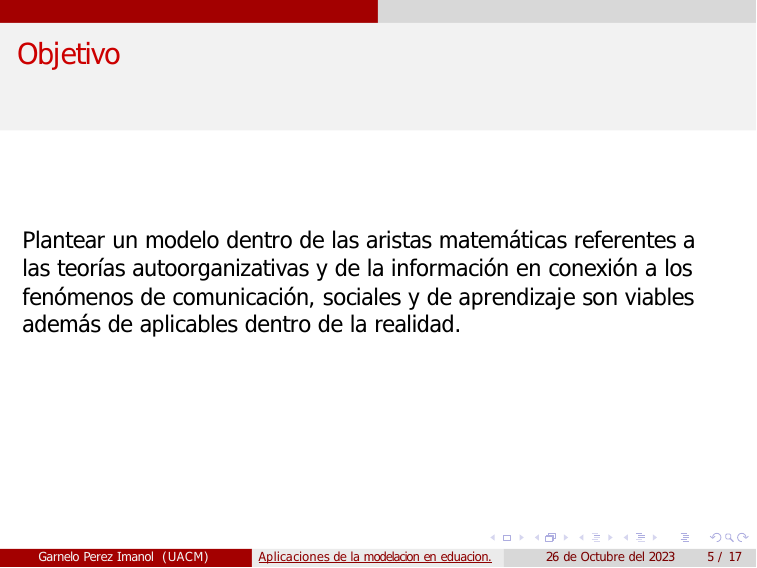

# Objetivo
Plantear un modelo dentro de las aristas matemáticas referentes a las teorías autoorganizativas y de la información en conexión a los fenómenos de comunicación, sociales y de aprendizaje son viables además de aplicables dentro de la realidad.

Garnelo Perez Imanol (UACM)
Aplicaciones de la modelacion en eduacion.
26 de Octubre del 2023
5 / 17